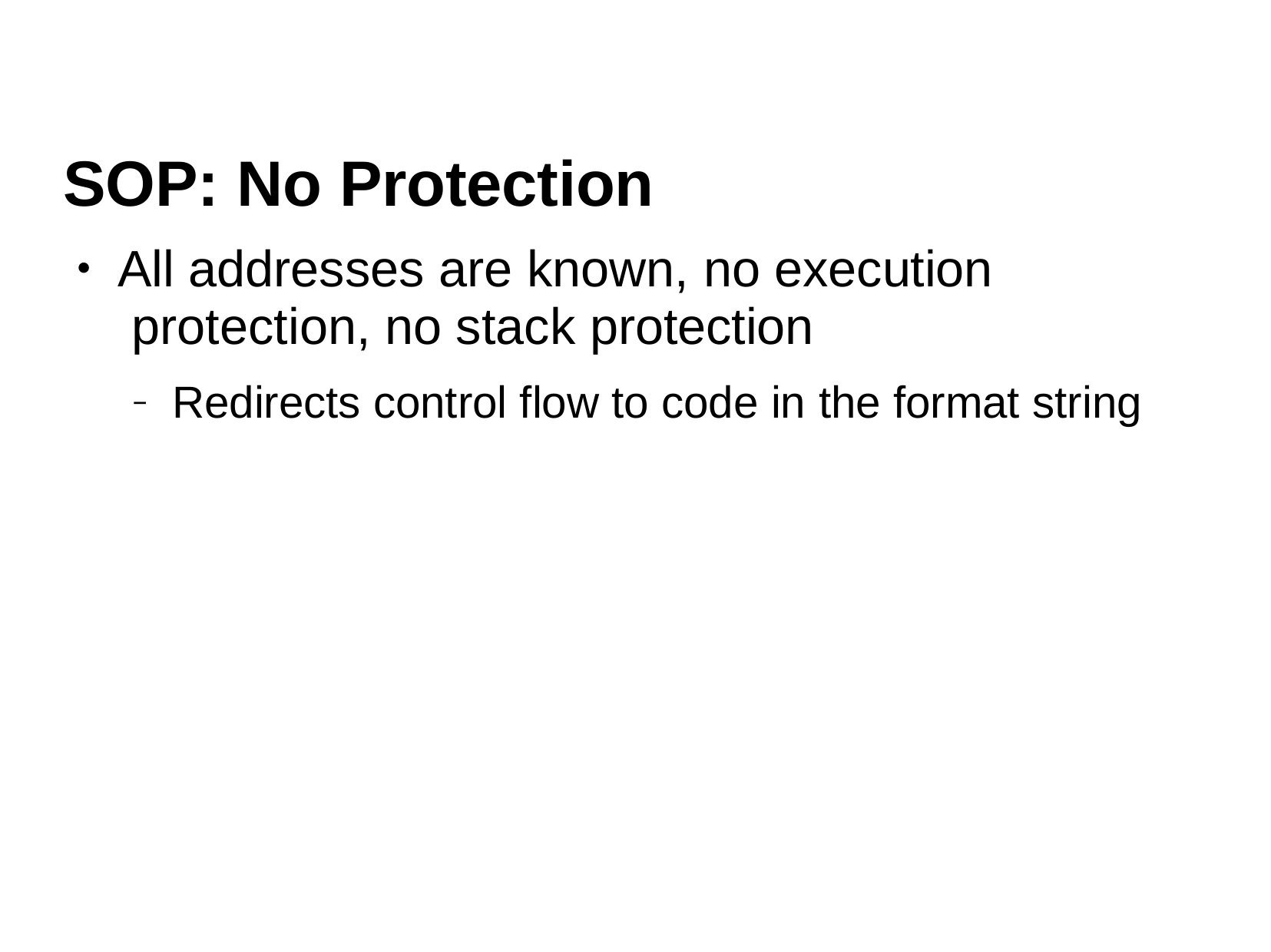

SOP: No Protection
All addresses are known, no execution  protection, no stack protection
●
Redirects control flow to code in the format string
–